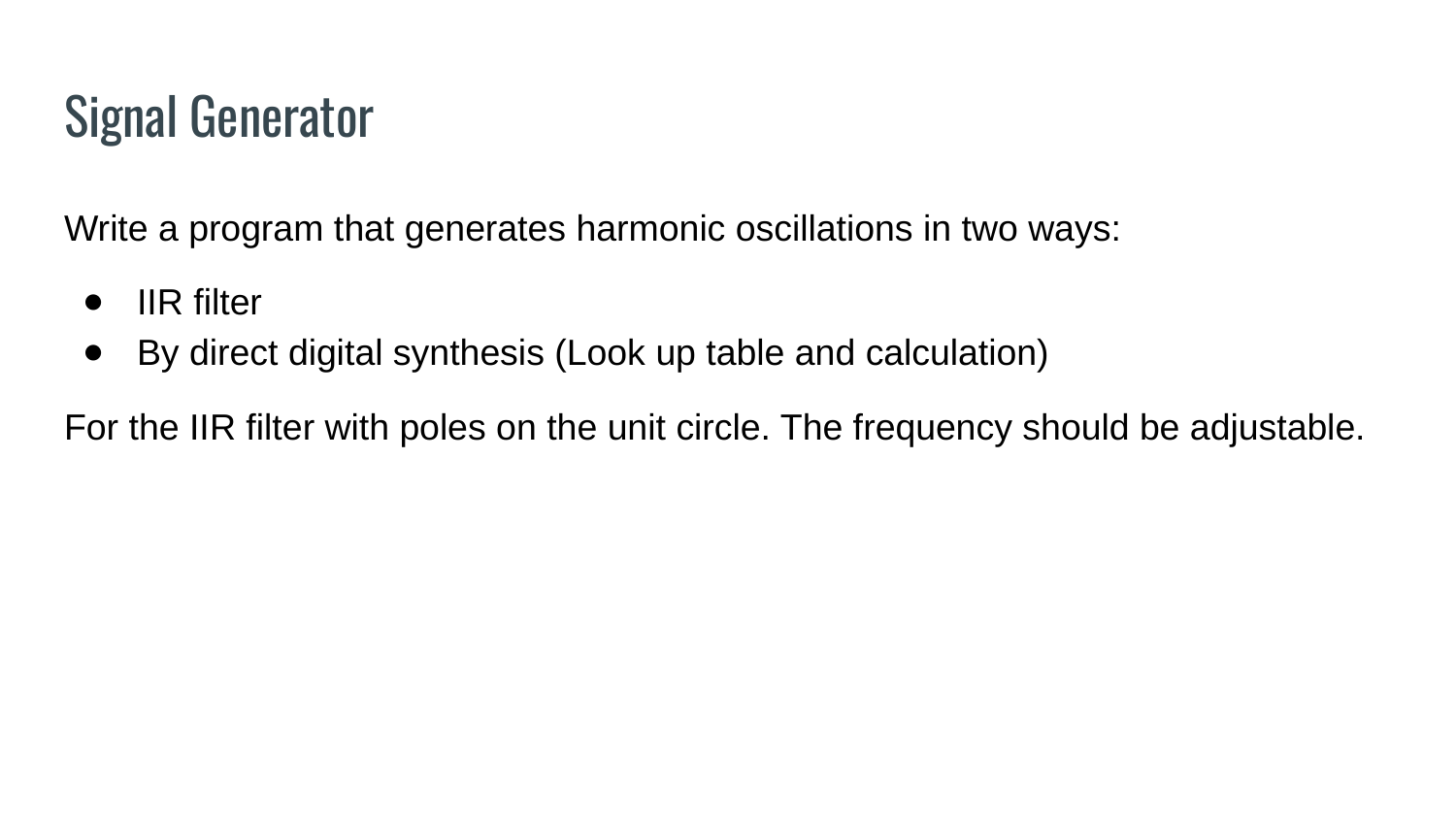

# Signal Generator
Write a program that generates harmonic oscillations in two ways:
IIR filter
By direct digital synthesis (Look up table and calculation)
For the IIR filter with poles on the unit circle. The frequency should be adjustable.